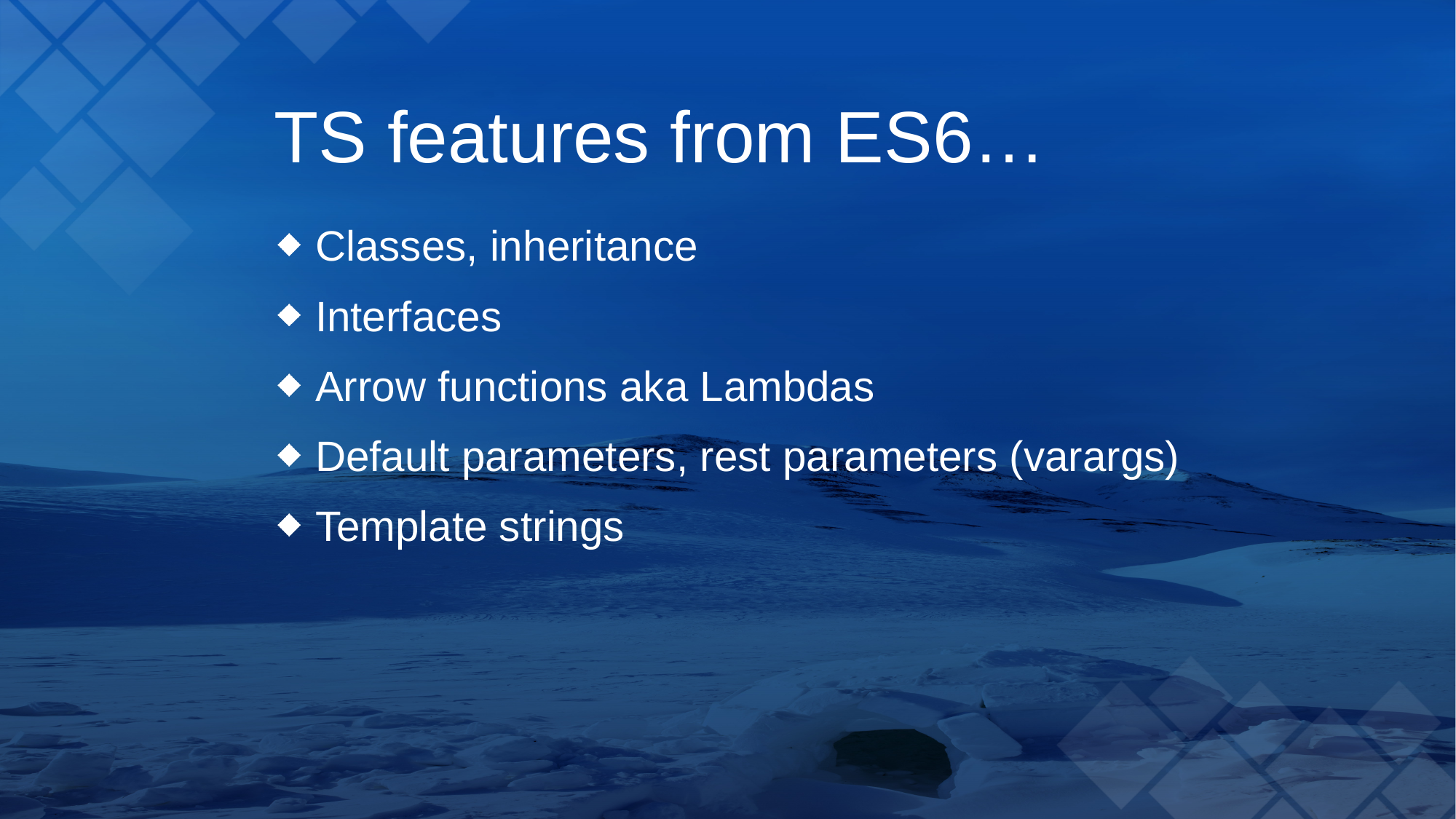

# TS features from ES6…
Classes, inheritance
Interfaces
Arrow functions aka Lambdas
Default parameters, rest parameters (varargs)
Template strings